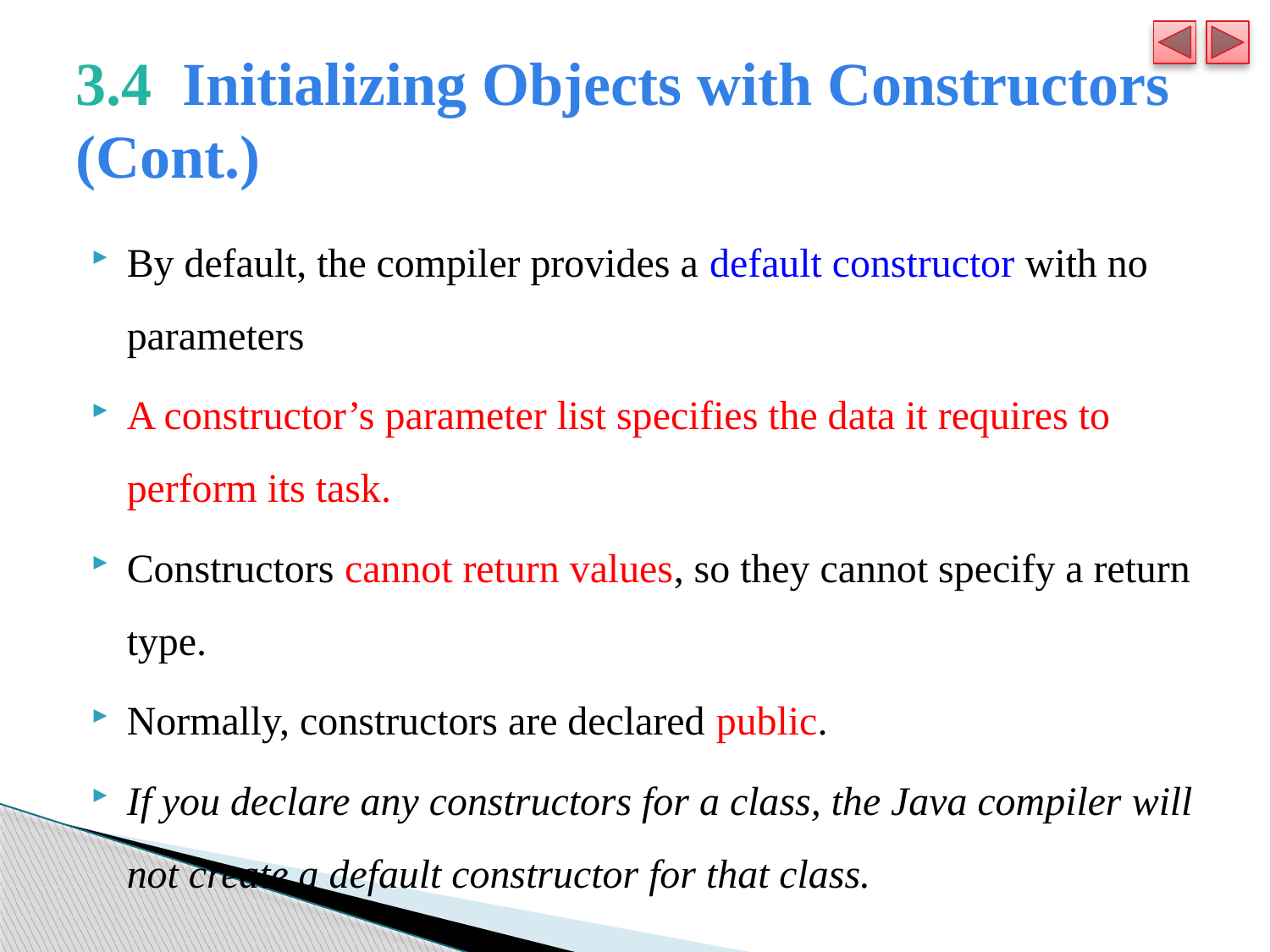

# 3.4  Initializing Objects with Constructors (Cont.)
By default, the compiler provides a default constructor with no parameters
A constructor’s parameter list specifies the data it requires to perform its task.
Constructors cannot return values, so they cannot specify a return type.
Normally, constructors are declared public.
If you declare any constructors for a class, the Java compiler will not create a default constructor for that class.